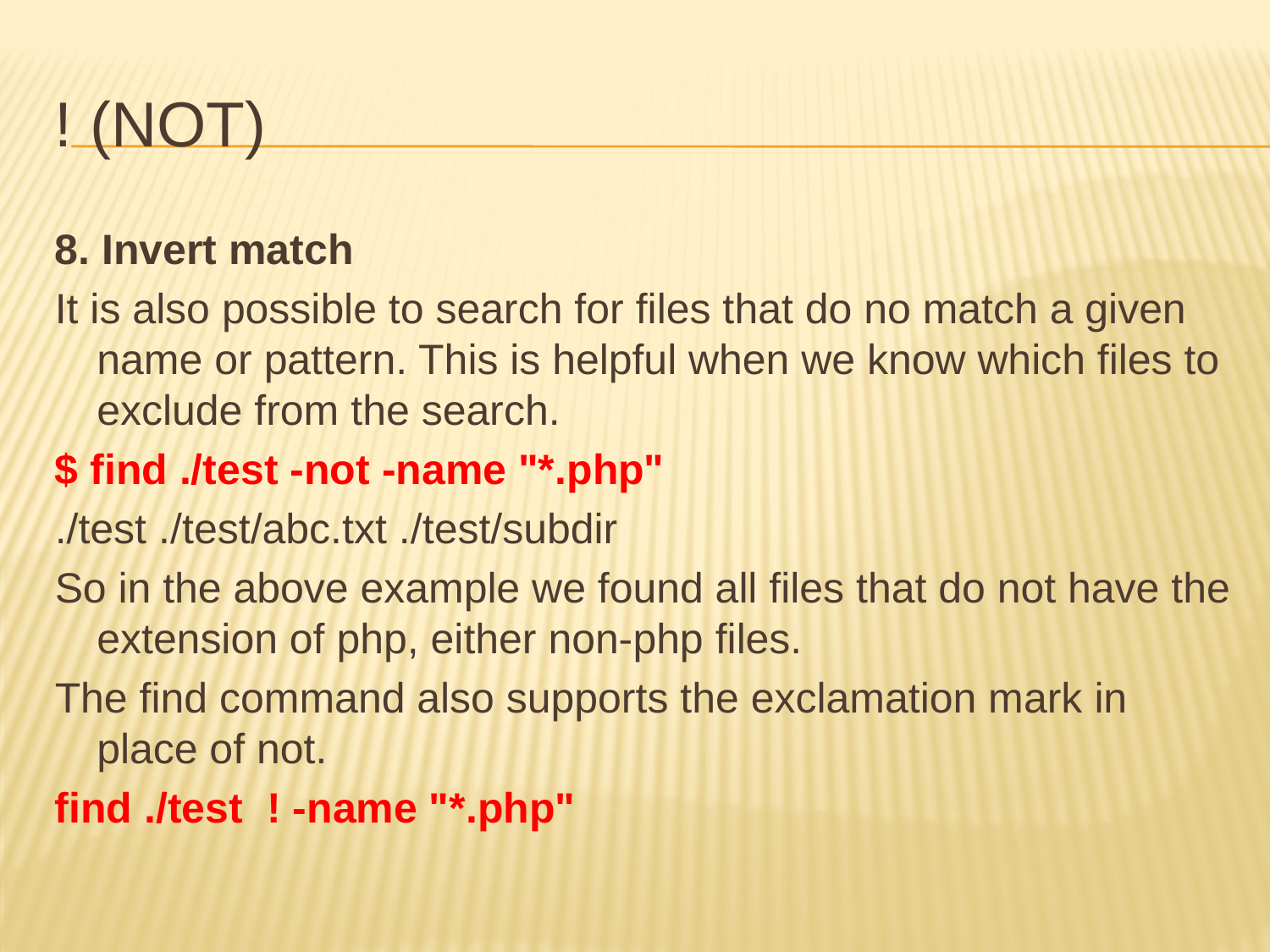

# ! (Not)
8. Invert match
It is also possible to search for files that do no match a given name or pattern. This is helpful when we know which files to exclude from the search.
$ find ./test -not -name "*.php"
./test ./test/abc.txt ./test/subdir
So in the above example we found all files that do not have the extension of php, either non-php files.
The find command also supports the exclamation mark in place of not.
find ./test  ! -name "*.php"